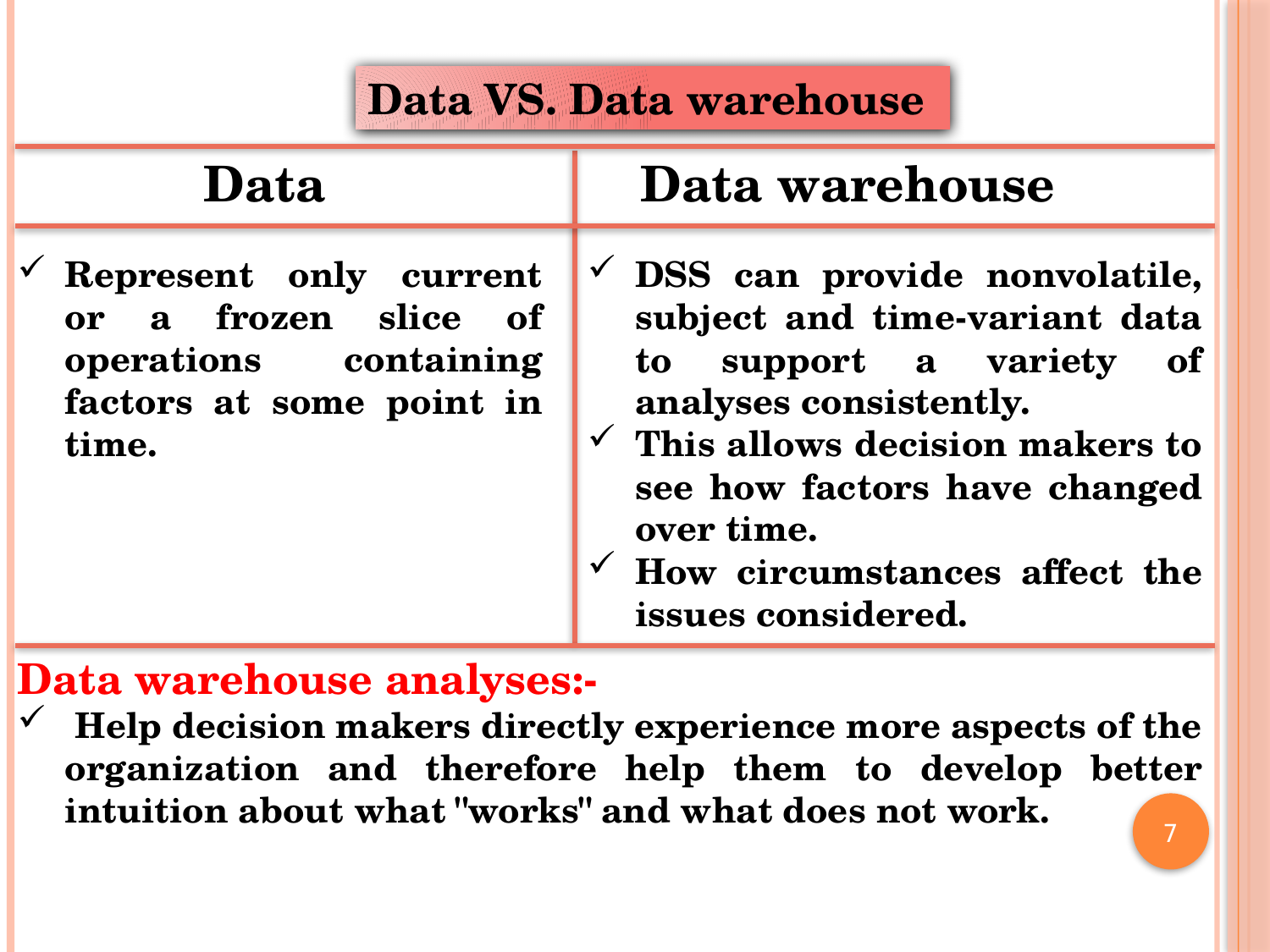

Data VS. Data warehouse
Data
Data warehouse
Represent only current or a frozen slice of operations containing factors at some point in time.

DSS can provide nonvolatile, subject and time-variant data to support a variety of analyses consistently.
This allows decision makers to see how factors have changed over time.
How circumstances affect the issues considered.
Data warehouse analyses:-
 Help decision makers directly experience more aspects of the organization and therefore help them to develop better intuition about what "works" and what does not work.
7